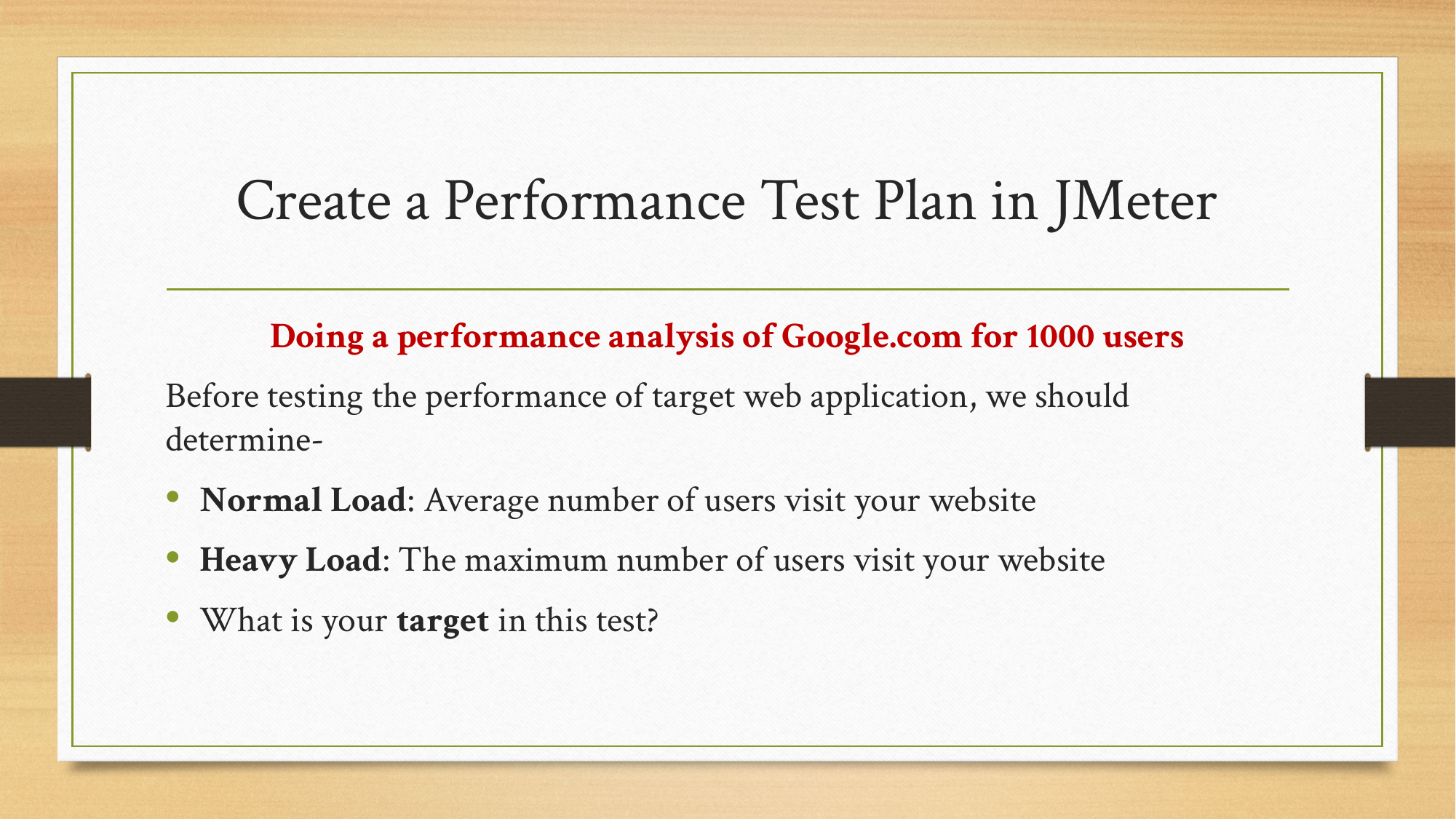

# Create a Performance Test Plan in JMeter
Doing a performance analysis of Google.com for 1000 users
Before testing the performance of target web application, we should determine-
Normal Load: Average number of users visit your website
Heavy Load: The maximum number of users visit your website
What is your target in this test?